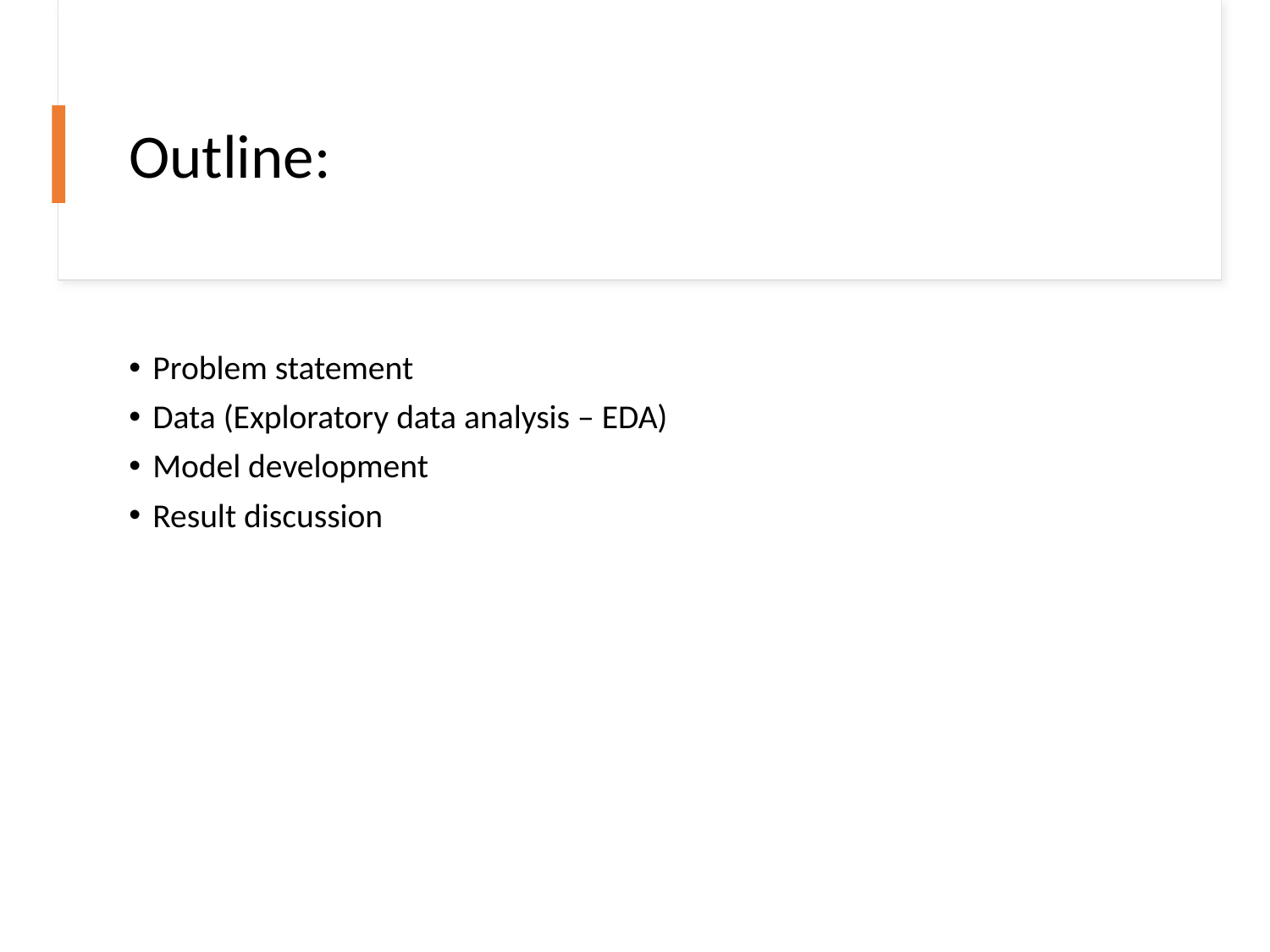

# Outline:

Problem statement
Data (Exploratory data analysis – EDA)
Model development
Result discussion